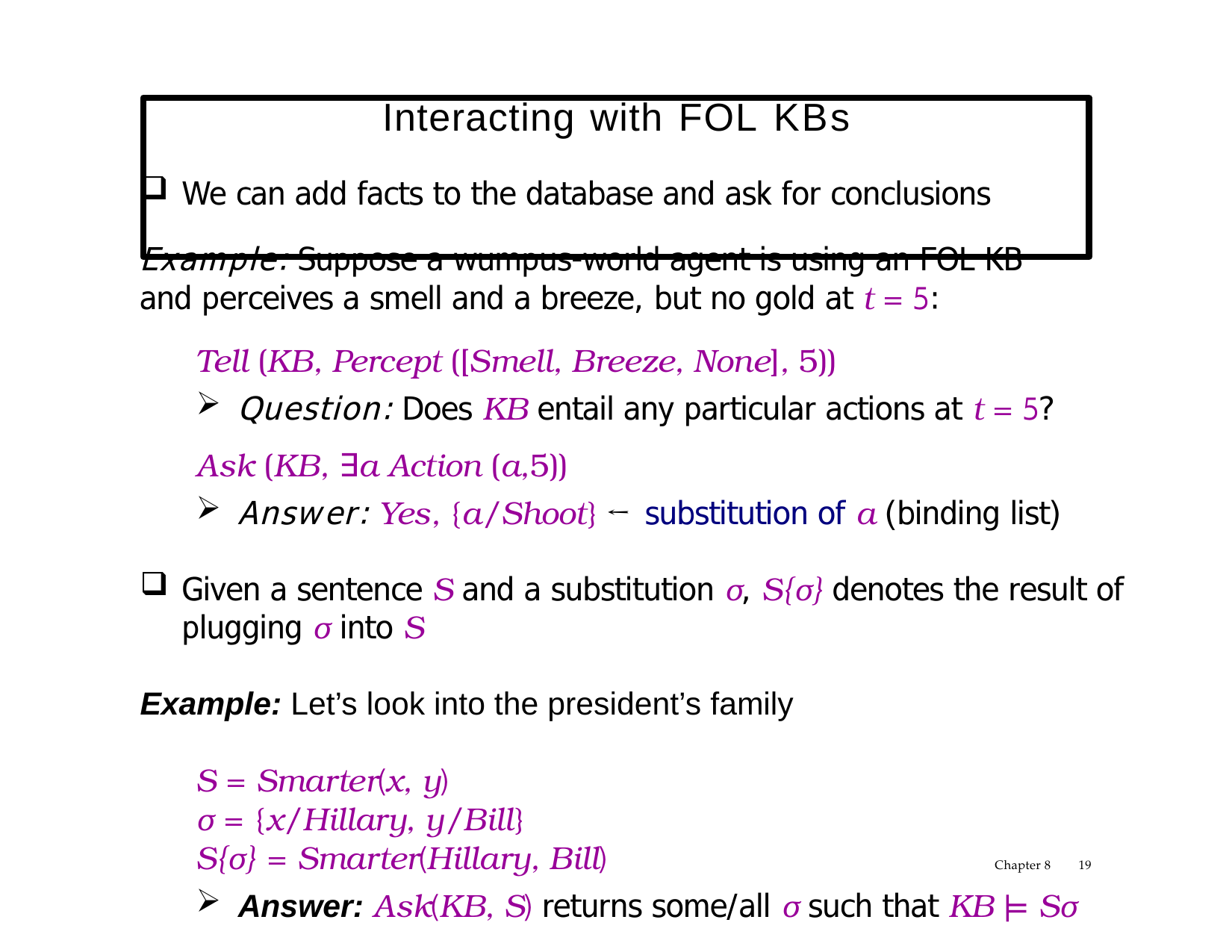

# Interacting with FOL KBs
We can add facts to the database and ask for conclusions
Example: Suppose a wumpus-world agent is using an FOL KB
and perceives a smell and a breeze, but no gold at t = 5:
Tell (KB, Percept ([Smell, Breeze, None], 5))
Question: Does KB entail any particular actions at t = 5?
Ask (KB, ∃a Action (a,5))
Answer: Yes, {a/Shoot} ←  substitution of a (binding list)

Given a sentence S and a substitution σ, S{σ} denotes the result of plugging σ into S

Example: Let’s look into the president’s family

S = Smarter(x, y)
σ = {x/Hillary, y/Bill}
S{σ} = Smarter(Hillary, Bill)
Answer: Ask(KB, S) returns some/all σ such that KB ⊨ Sσ
Chapter 8
19